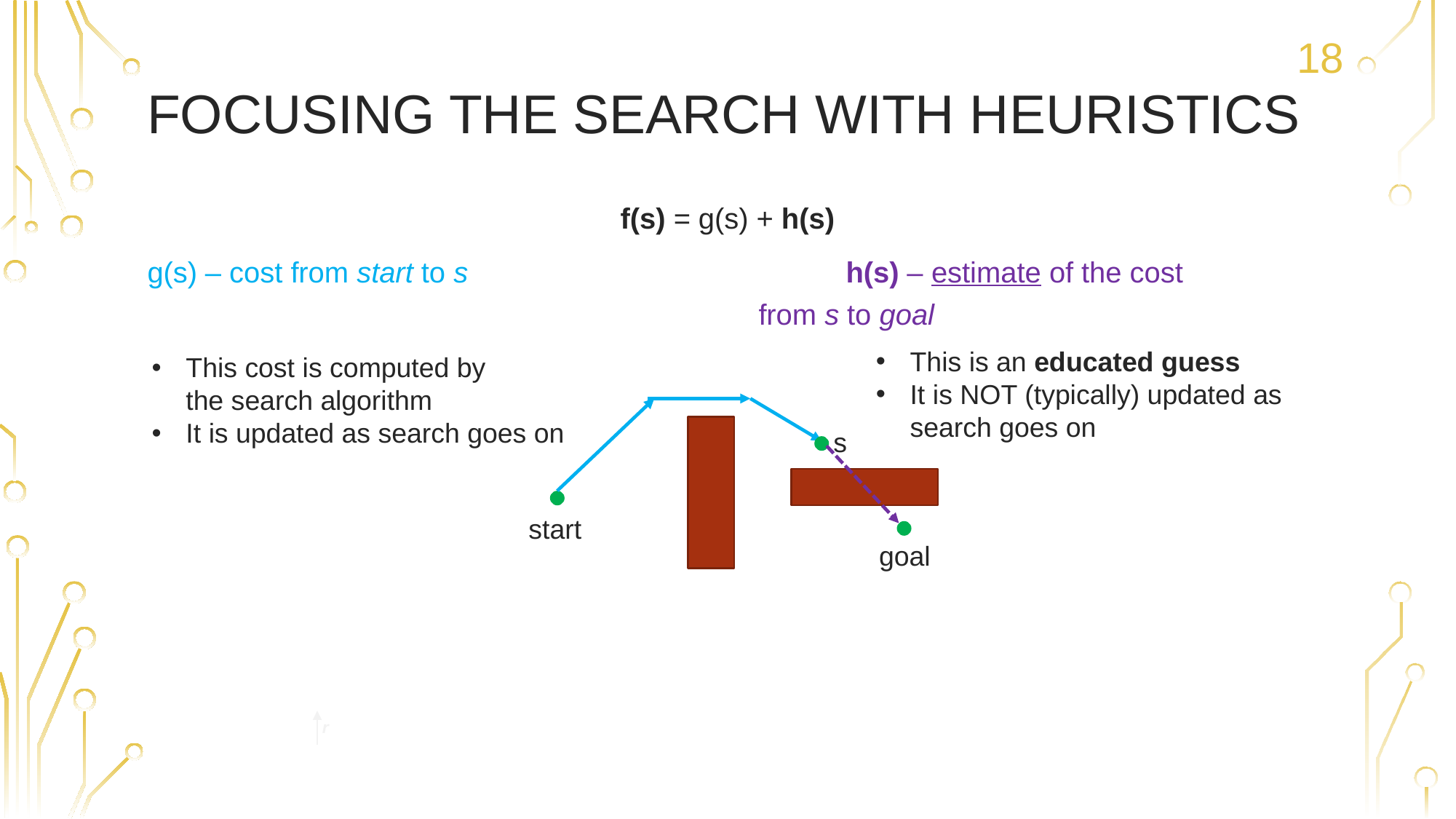

18
# Focusing the search with heuristics
f(s) = g(s) + h(s)
g(s) – cost from start to s					h(s) – estimate of the cost
							from s to goal
This is an educated guess
It is NOT (typically) updated as
search goes on
This cost is computed by
the search algorithm
It is updated as search goes on

s

start

goal
r